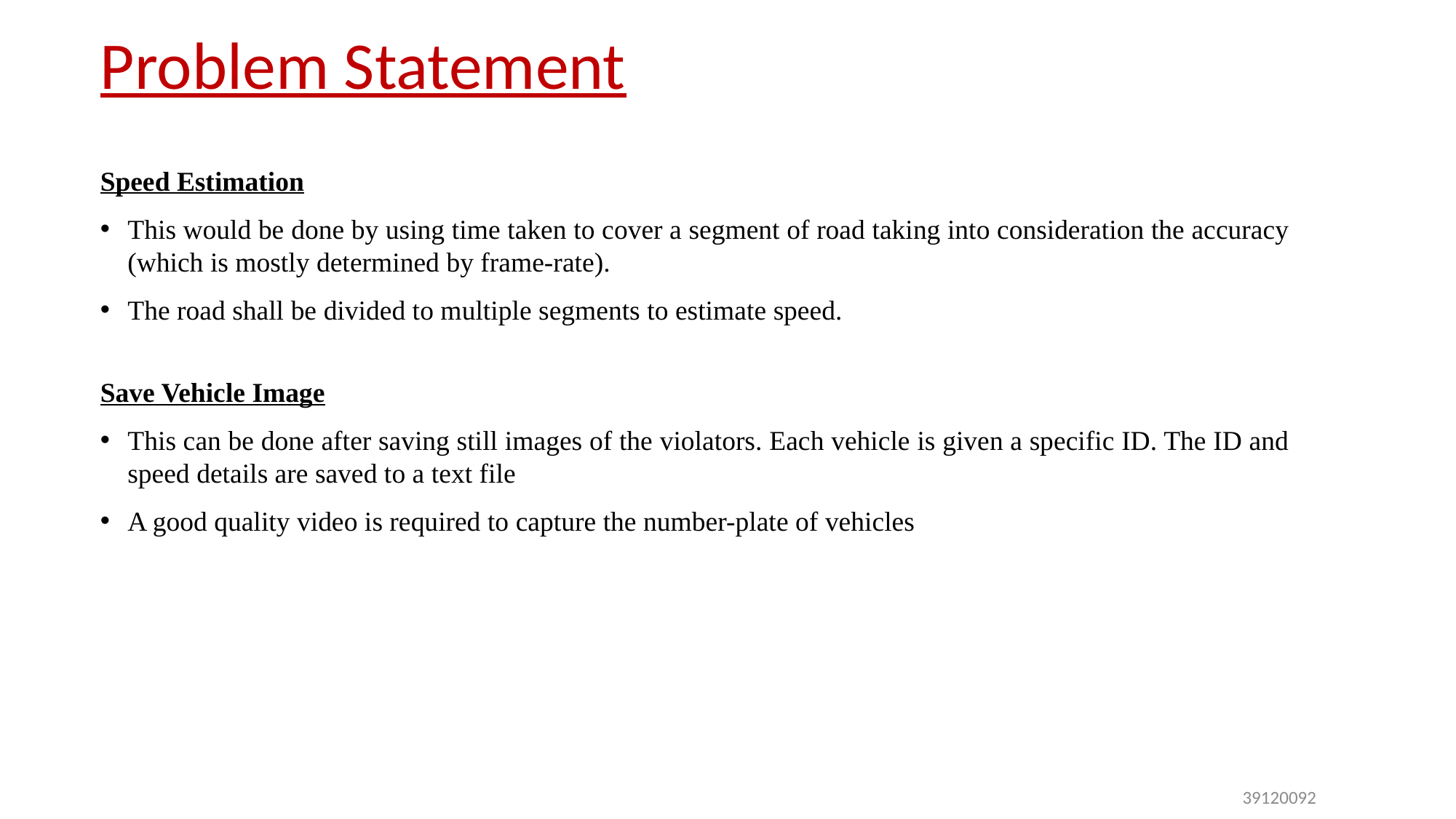

# Problem Statement

Speed Estimation
This would be done by using time taken to cover a segment of road taking into consideration the accuracy (which is mostly determined by frame-rate).
The road shall be divided to multiple segments to estimate speed.

Save Vehicle Image
This can be done after saving still images of the violators. Each vehicle is given a specific ID. The ID and speed details are saved to a text file
A good quality video is required to capture the number-plate of vehicles

39120092